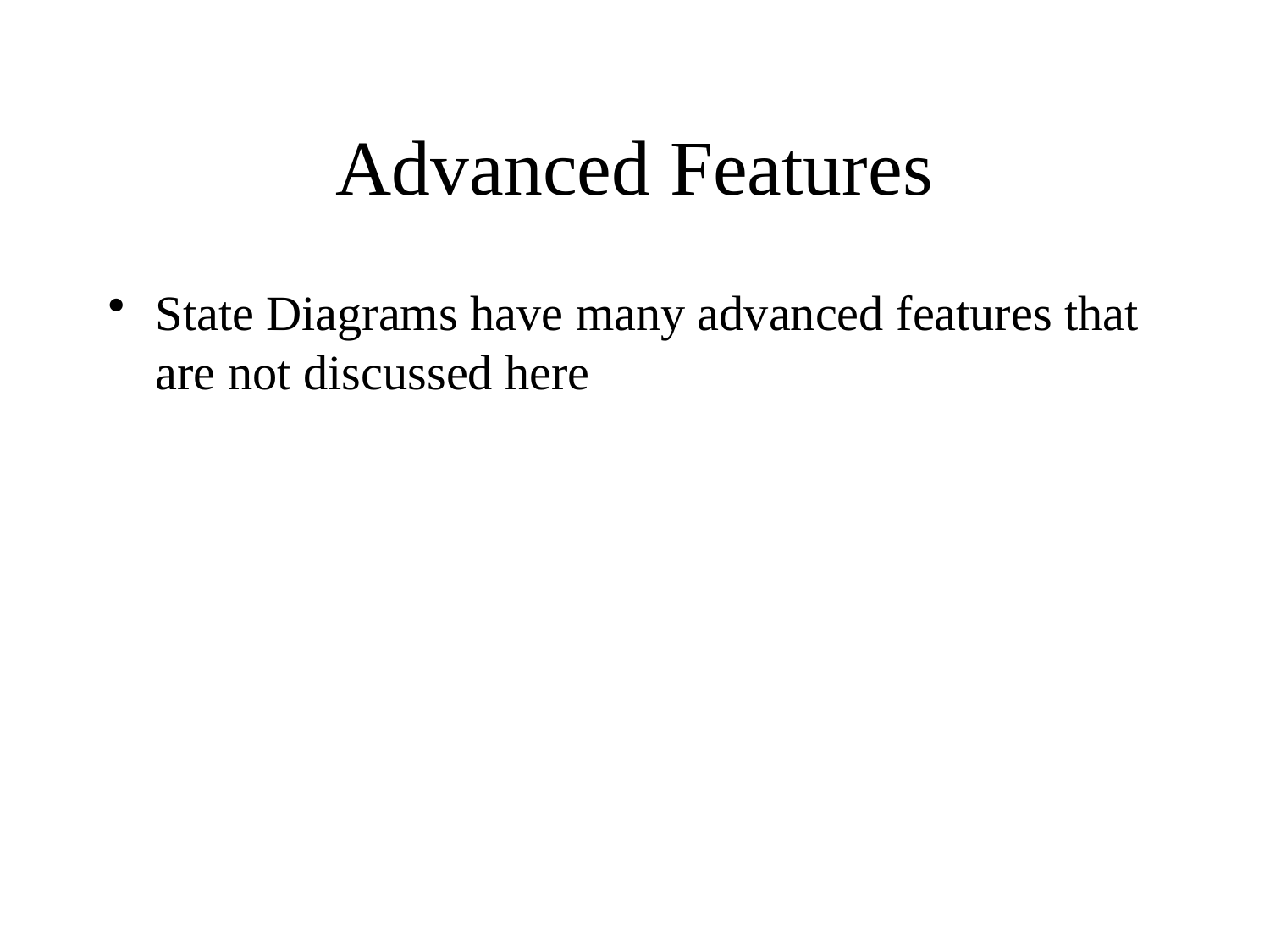

# Advanced Features
State Diagrams have many advanced features that are not discussed here